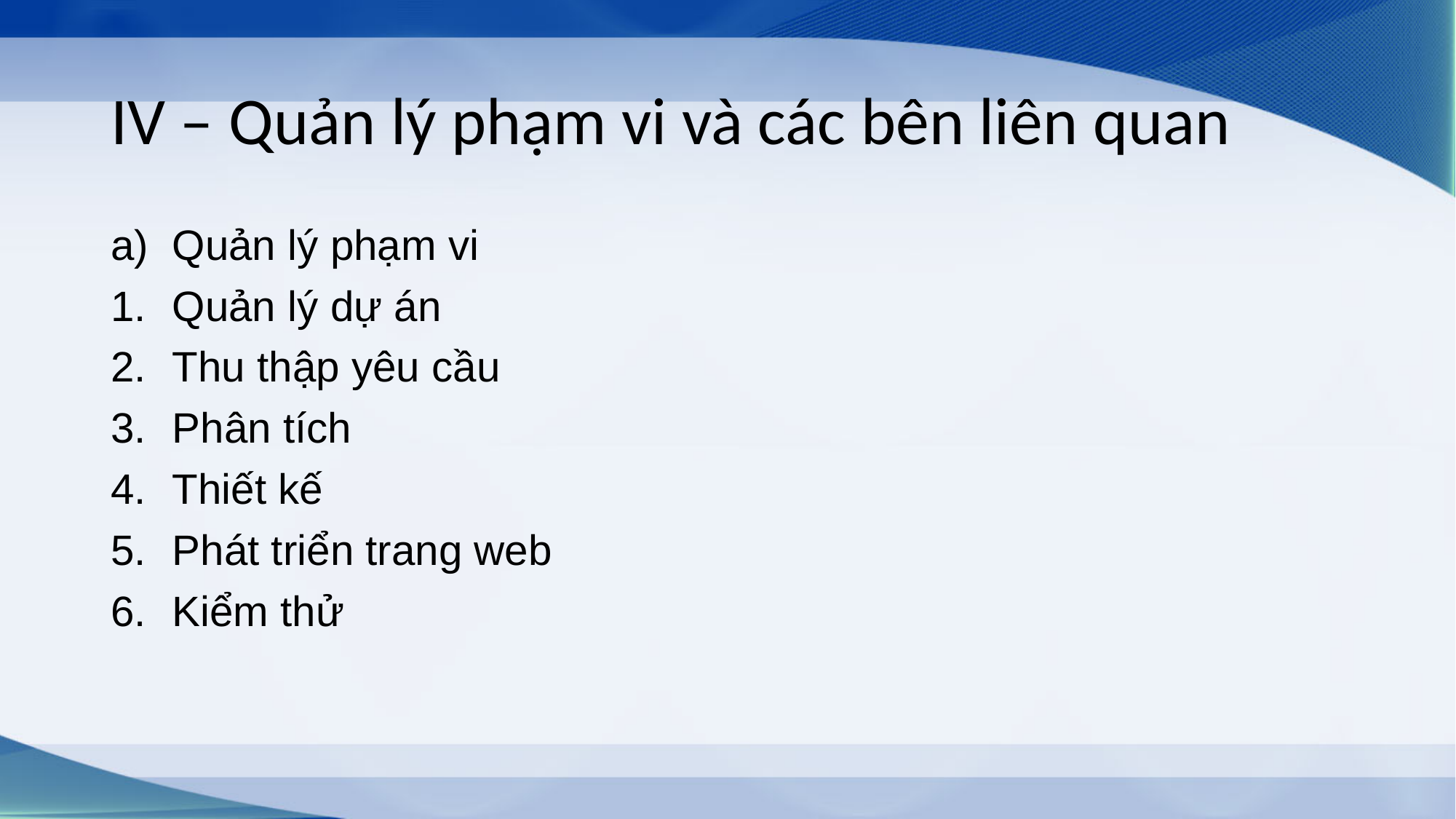

# IV – Quản lý phạm vi và các bên liên quan
Quản lý phạm vi
Quản lý dự án
Thu thập yêu cầu
Phân tích
Thiết kế
Phát triển trang web
Kiểm thử